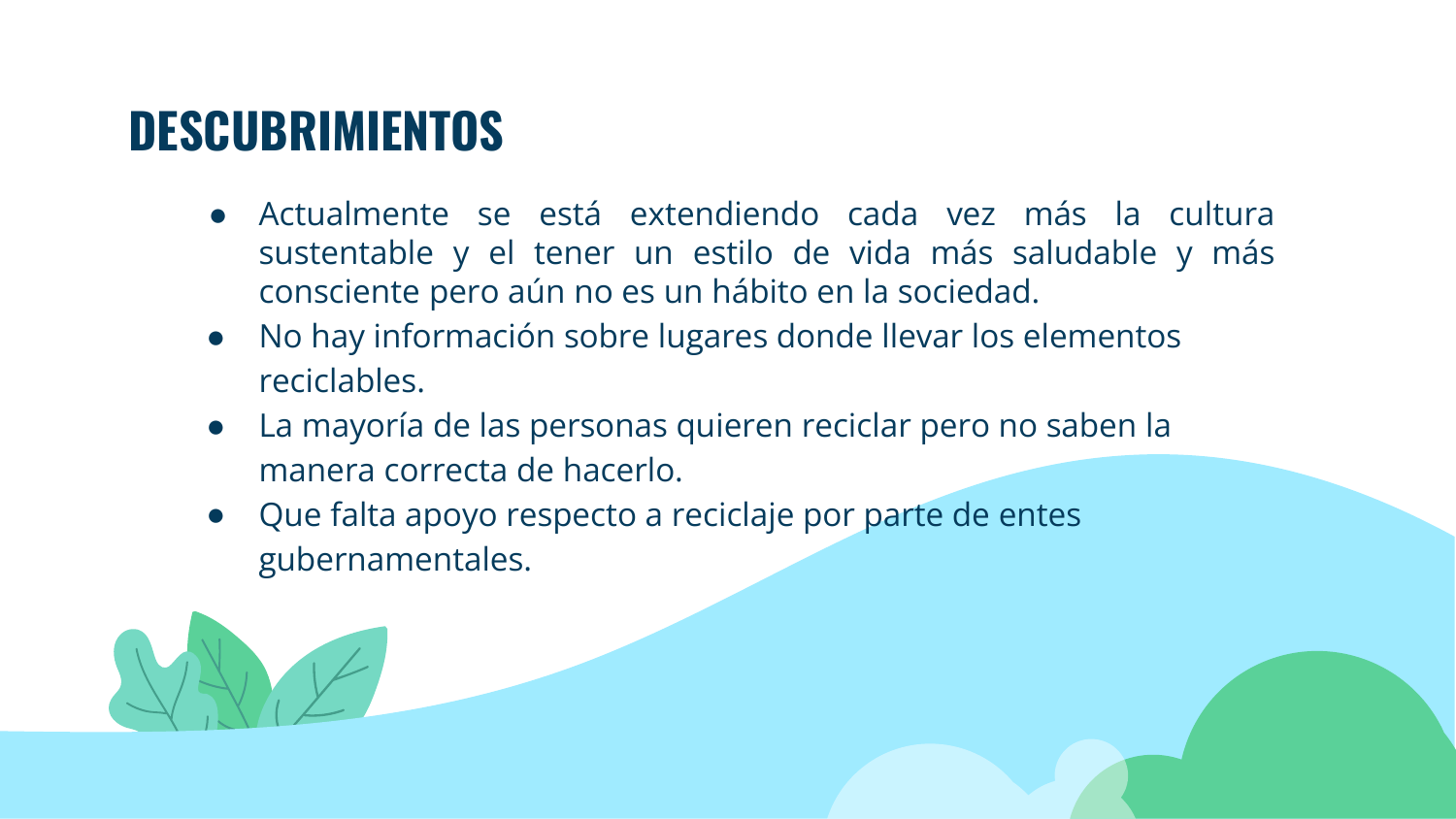

# DESCUBRIMIENTOS
Actualmente se está extendiendo cada vez más la cultura sustentable y el tener un estilo de vida más saludable y más consciente pero aún no es un hábito en la sociedad.
No hay información sobre lugares donde llevar los elementos reciclables.
La mayoría de las personas quieren reciclar pero no saben la manera correcta de hacerlo.
Que falta apoyo respecto a reciclaje por parte de entes gubernamentales.